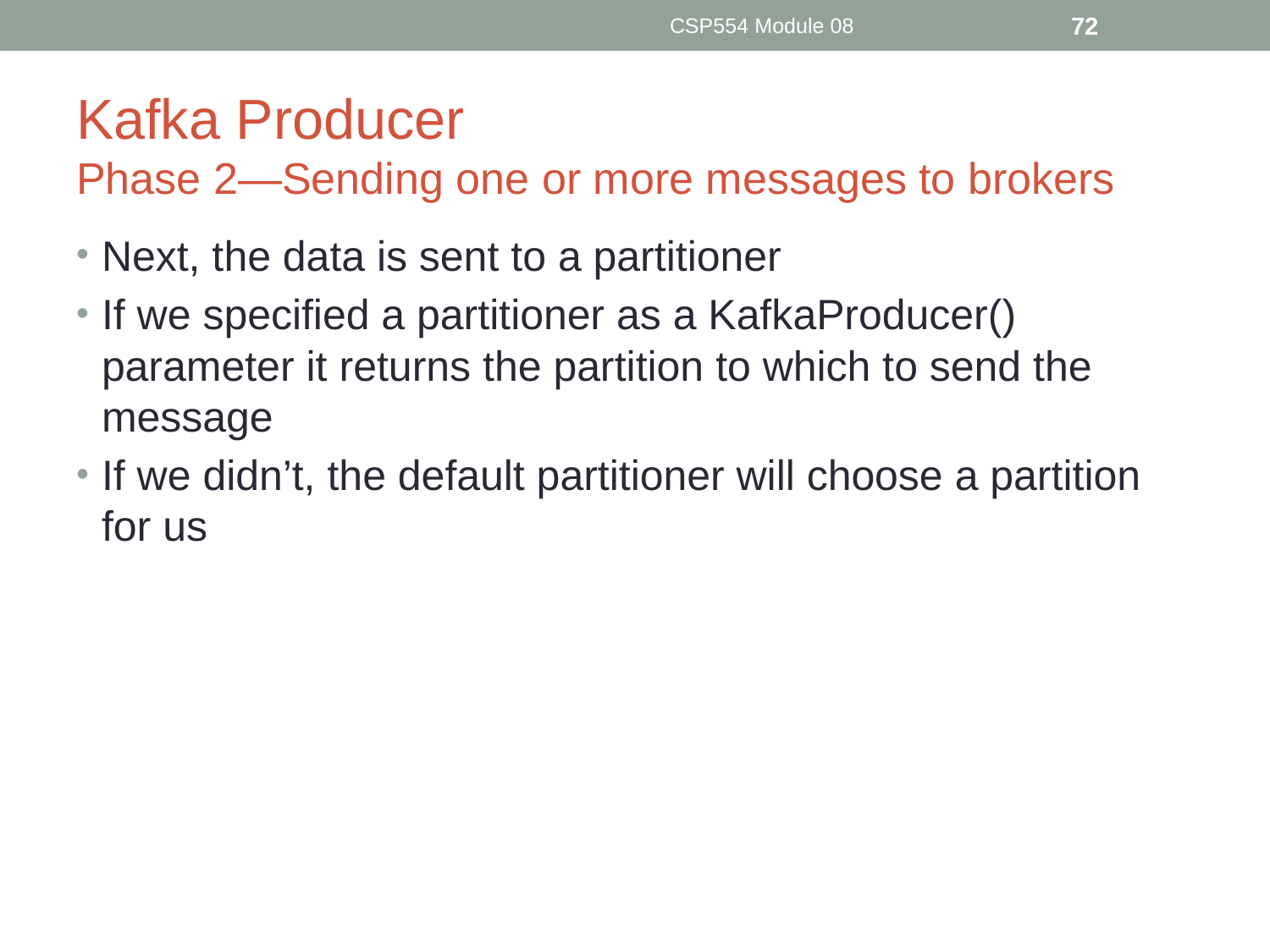

CSP554 Module 08
72
# Kafka Producer Phase 2—Sending one or more messages to brokers
Next, the data is sent to a partitioner
If we specified a partitioner as a KafkaProducer() parameter it returns the partition to which to send the message
If we didn’t, the default partitioner will choose a partition for us